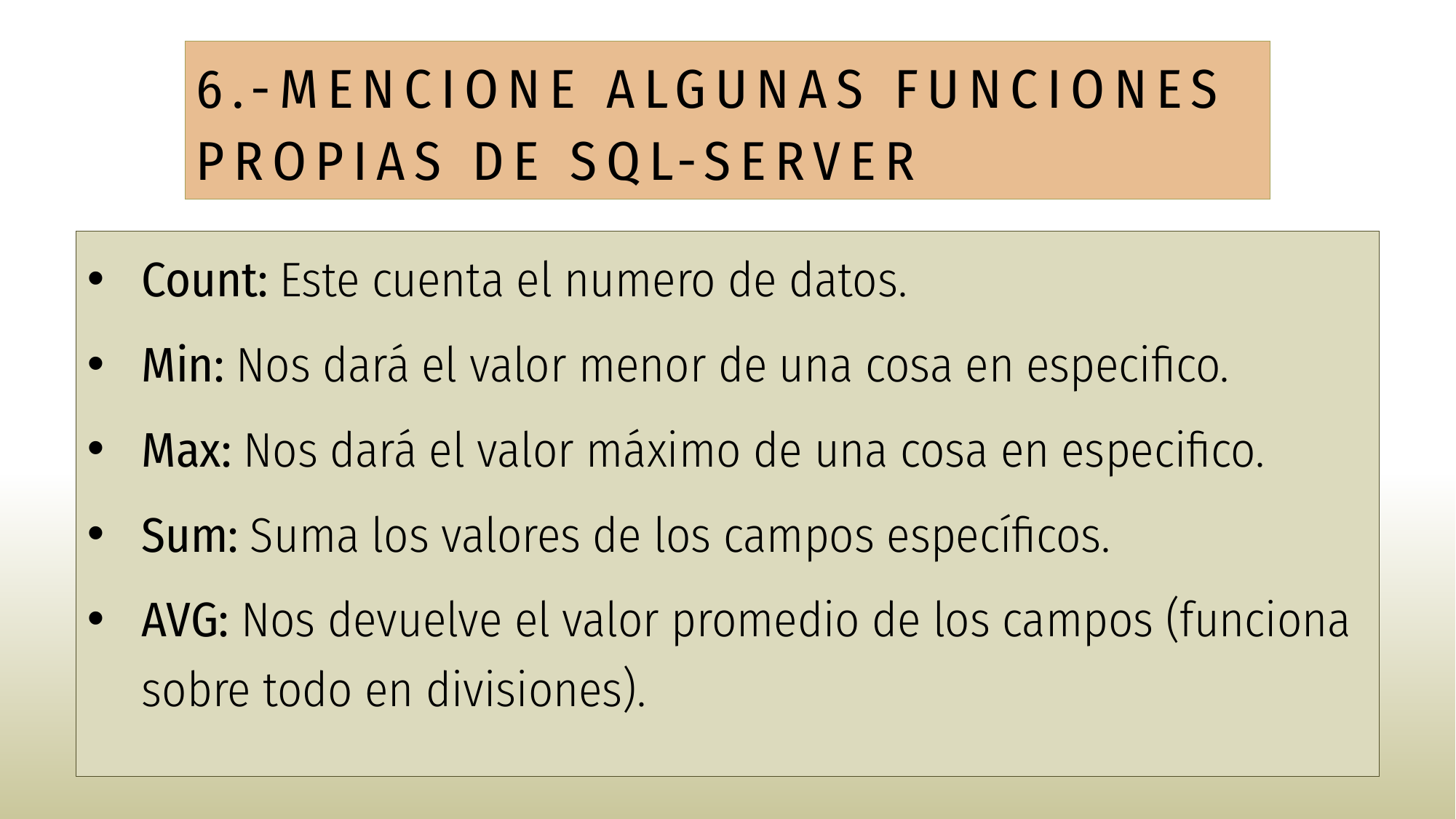

# 6.-Mencione algunas funciones propias de SQL-Server
Count: Este cuenta el numero de datos.
Min: Nos dará el valor menor de una cosa en especifico.
Max: Nos dará el valor máximo de una cosa en especifico.
Sum: Suma los valores de los campos específicos.
AVG: Nos devuelve el valor promedio de los campos (funciona sobre todo en divisiones).